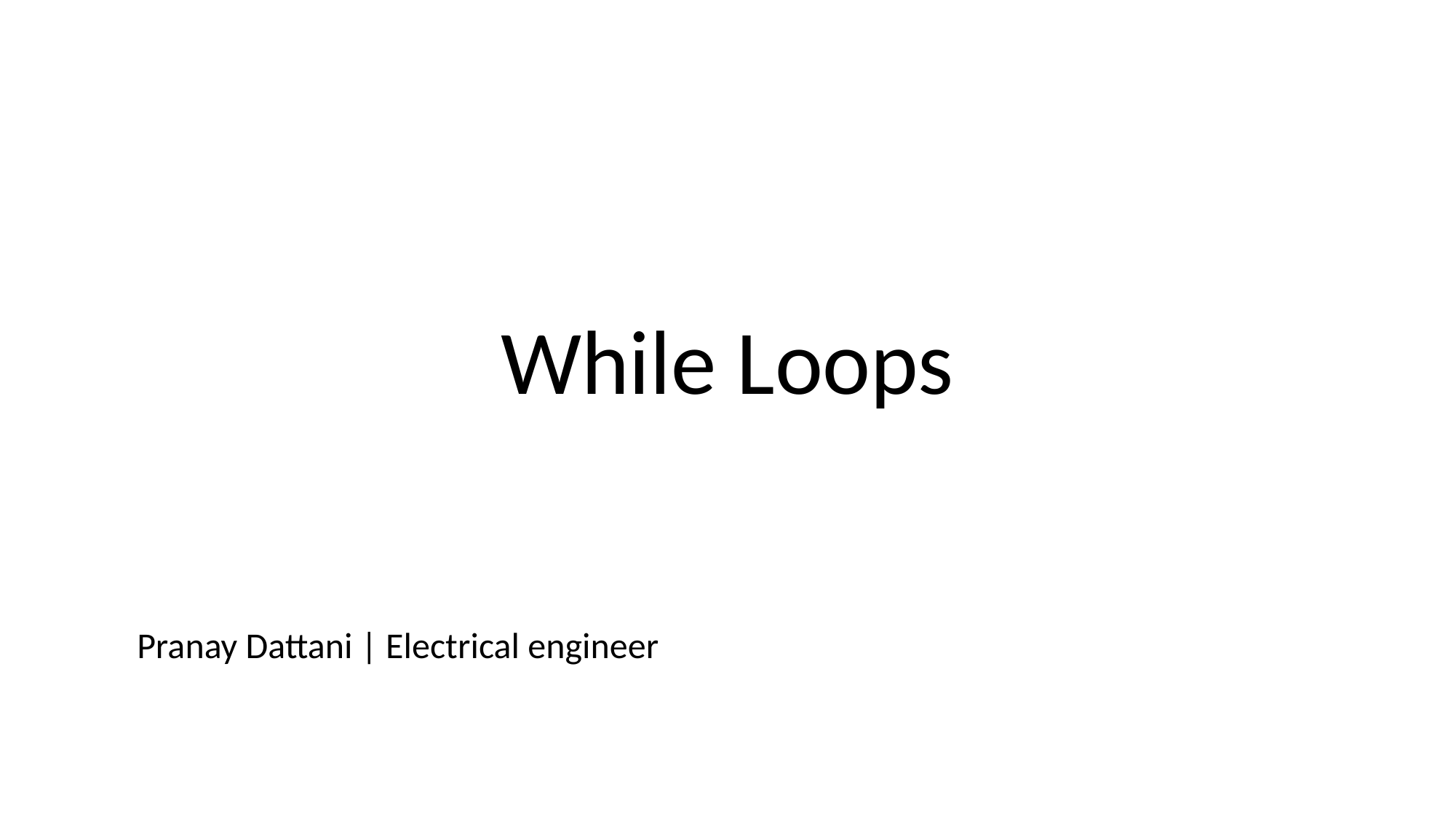

# While Loops
Pranay Dattani | Electrical engineer